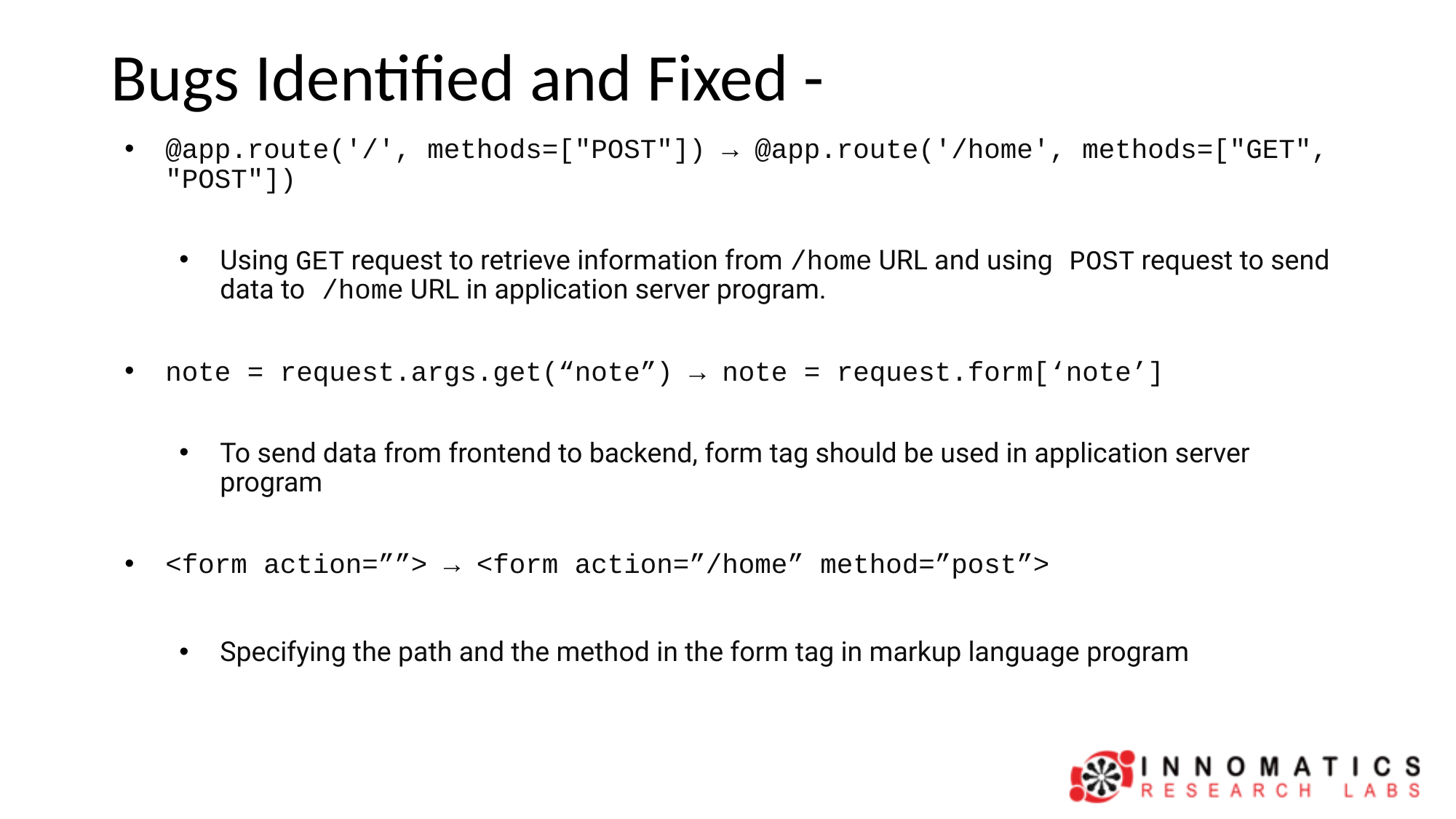

# Bugs Identified and Fixed -
@app.route('/', methods=["POST"]) → @app.route('/home', methods=["GET", "POST"])

Using GET request to retrieve information from /home URL and using POST request to send data to /home URL in application server program.

note = request.args.get(“note”) → note = request.form[‘note’]

To send data from frontend to backend, form tag should be used in application server program

<form action=””> → <form action=”/home” method=”post”>

Specifying the path and the method in the form tag in markup language program